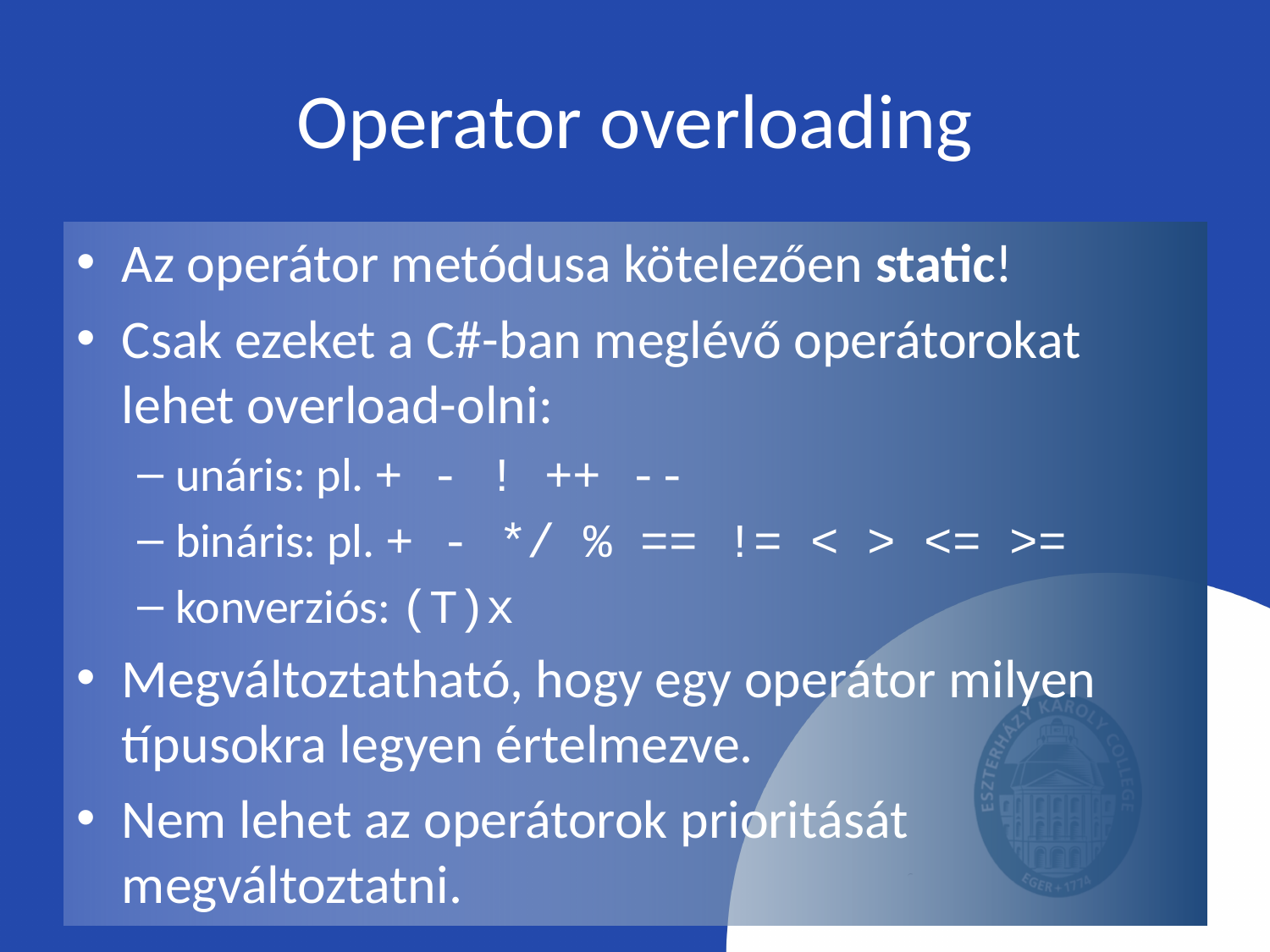

# Operator overloading
Az operátor metódusa kötelezően static!
Csak ezeket a C#-ban meglévő operátorokat lehet overload-olni:
unáris: pl. + - ! ++ --
bináris: pl. + - */ % == != < > <= >=
konverziós: (T)x
Megváltoztatható, hogy egy operátor milyen típusokra legyen értelmezve.
Nem lehet az operátorok prioritását megváltoztatni.